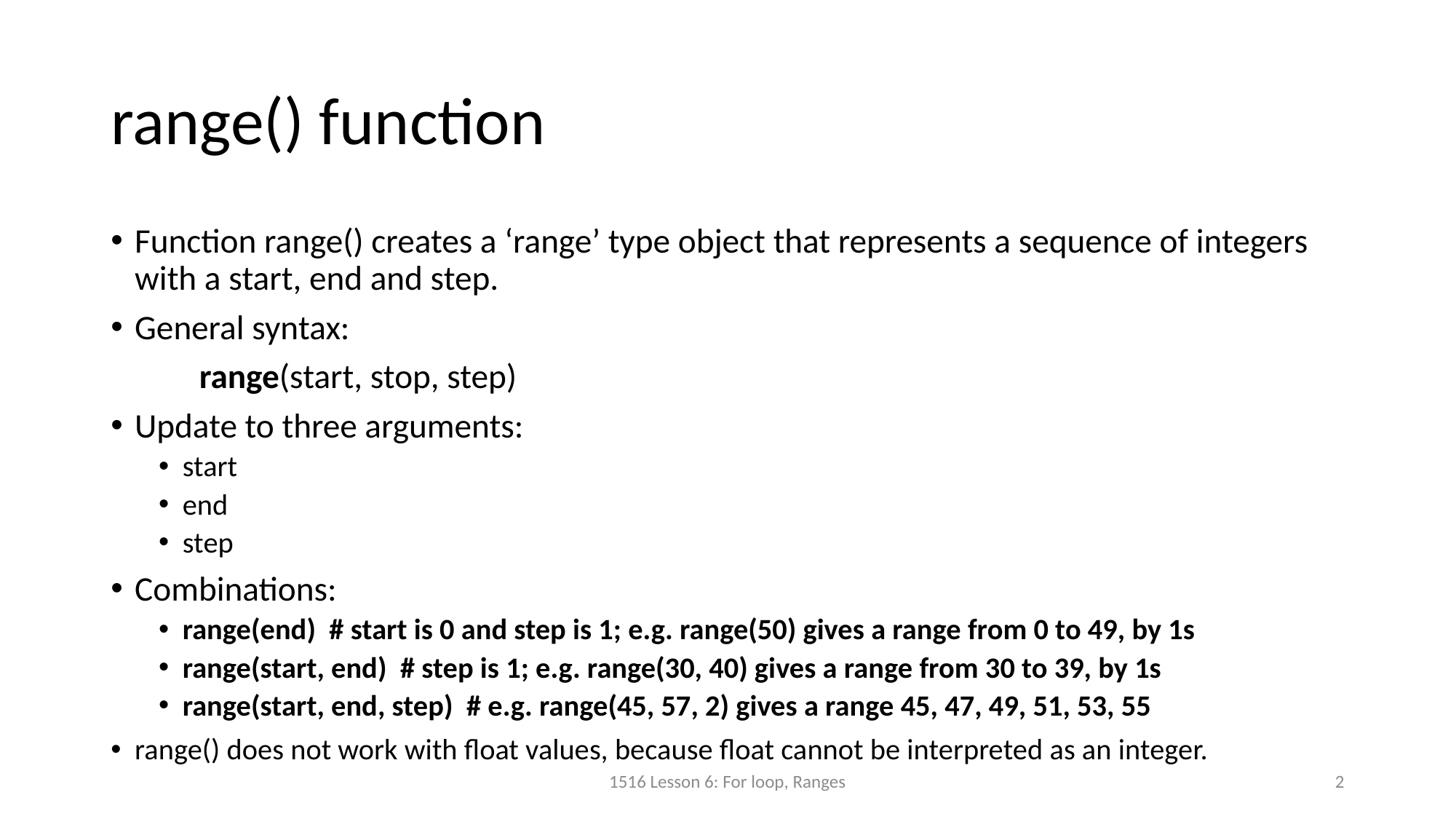

# range() function
Function range() creates a ‘range’ type object that represents a sequence of integers with a start, end and step.
General syntax:
	range(start, stop, step)
Update to three arguments:
start
end
step
Combinations:
range(end)  # start is 0 and step is 1; e.g. range(50) gives a range from 0 to 49, by 1s
range(start, end)  # step is 1; e.g. range(30, 40) gives a range from 30 to 39, by 1s
range(start, end, step)  # e.g. range(45, 57, 2) gives a range 45, 47, 49, 51, 53, 55
range() does not work with float values, because float cannot be interpreted as an integer.

1516 Lesson 6: For loop, Ranges
2